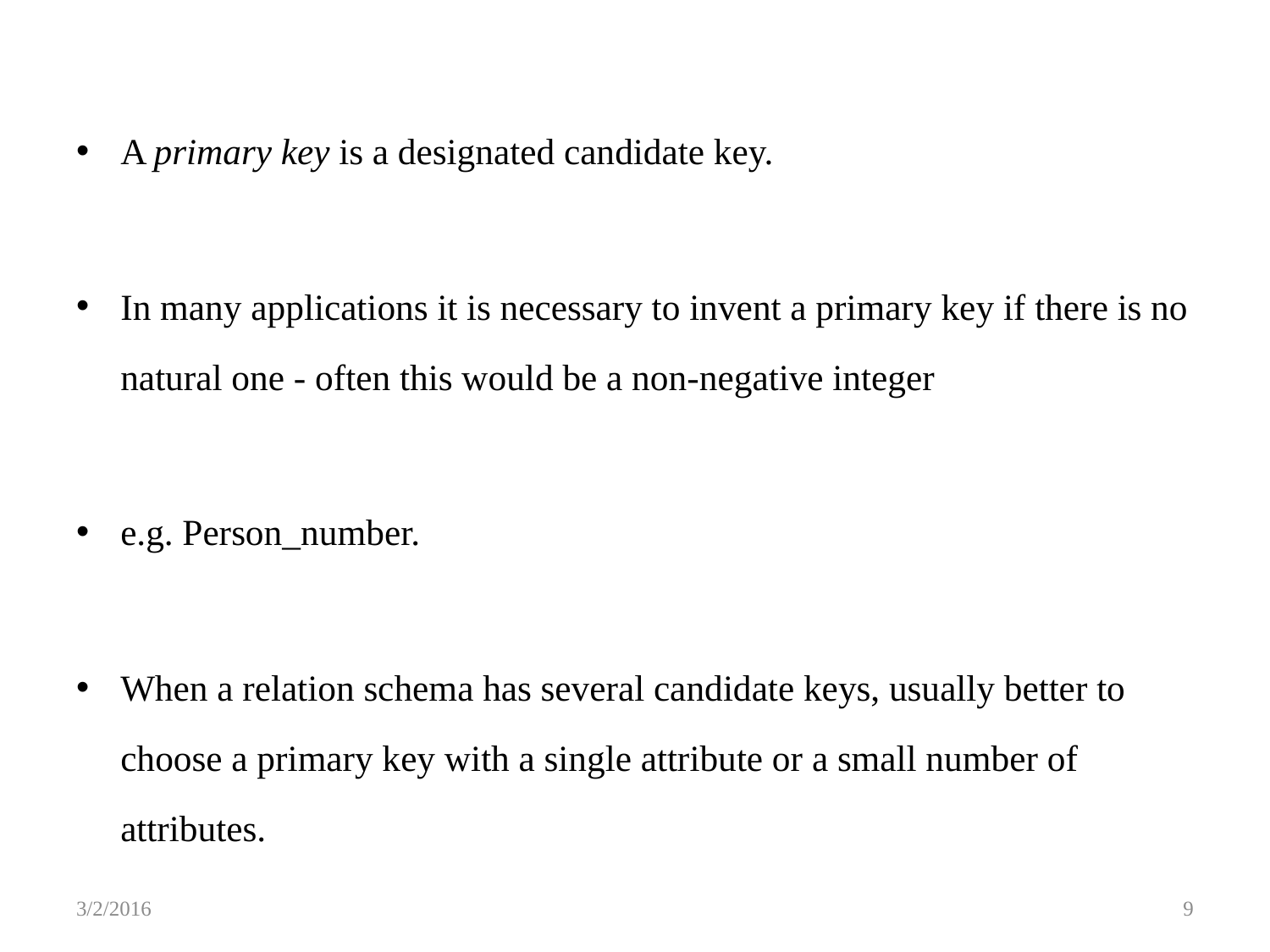

A primary key is a designated candidate key.

In many applications it is necessary to invent a primary key if there is no natural one - often this would be a non-negative integer

e.g. Person_number.

When a relation schema has several candidate keys, usually better to choose a primary key with a single attribute or a small number of attributes.
3/2/2016
9